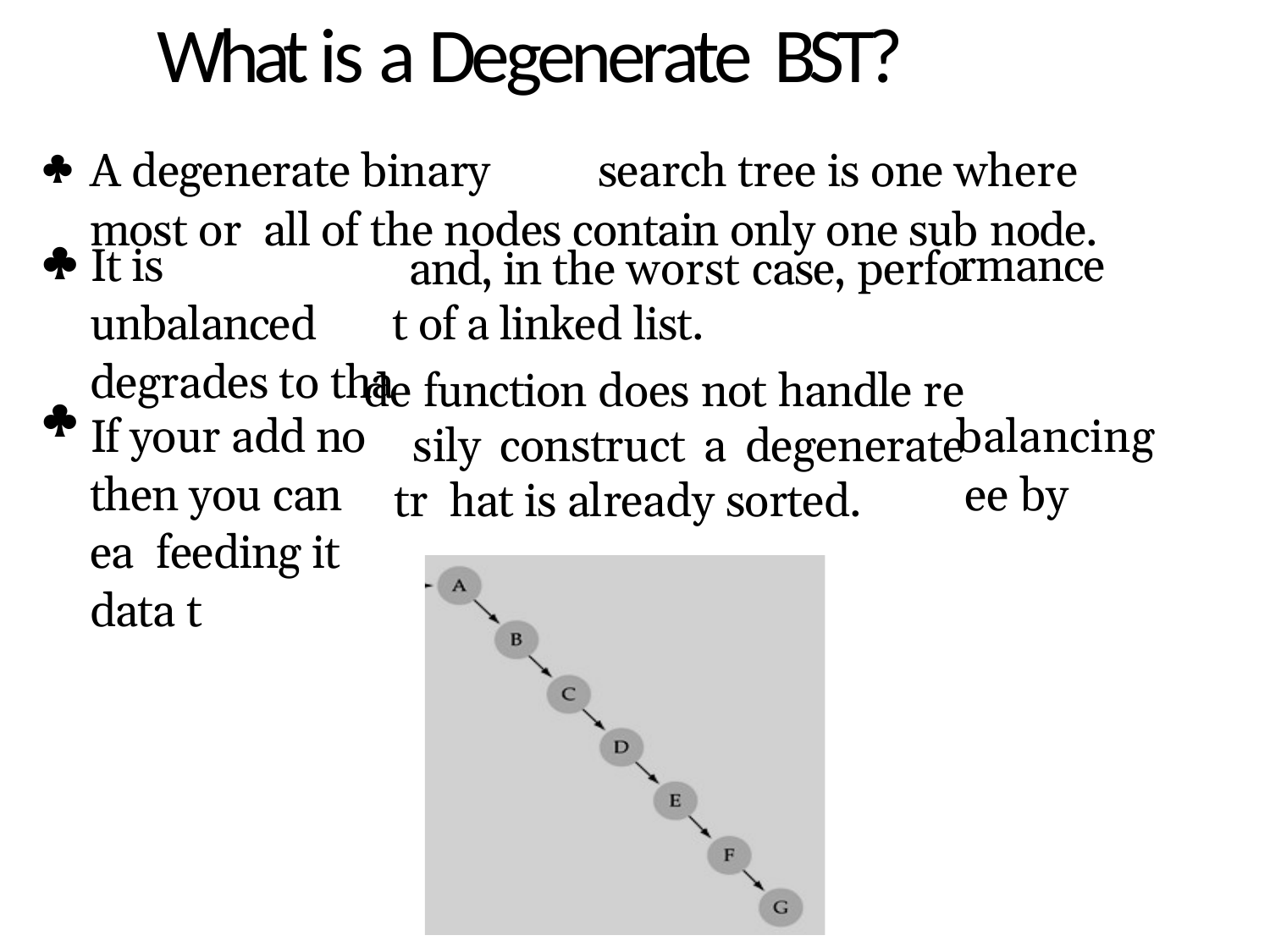

# What is a Degenerate BST?
♣	A degenerate binary	search tree is one where most or  all of the nodes contain only one sub node.
| ♣ | It is unbalanced degrades to tha | rmance |
| --- | --- | --- |
| ♣ | If your add no then you can ea feeding it data t | balancingee by |
and, in the worst case, perfo
t of a linked list.
de function does not handle re  sily construct a degenerate tr  hat is already sorted.